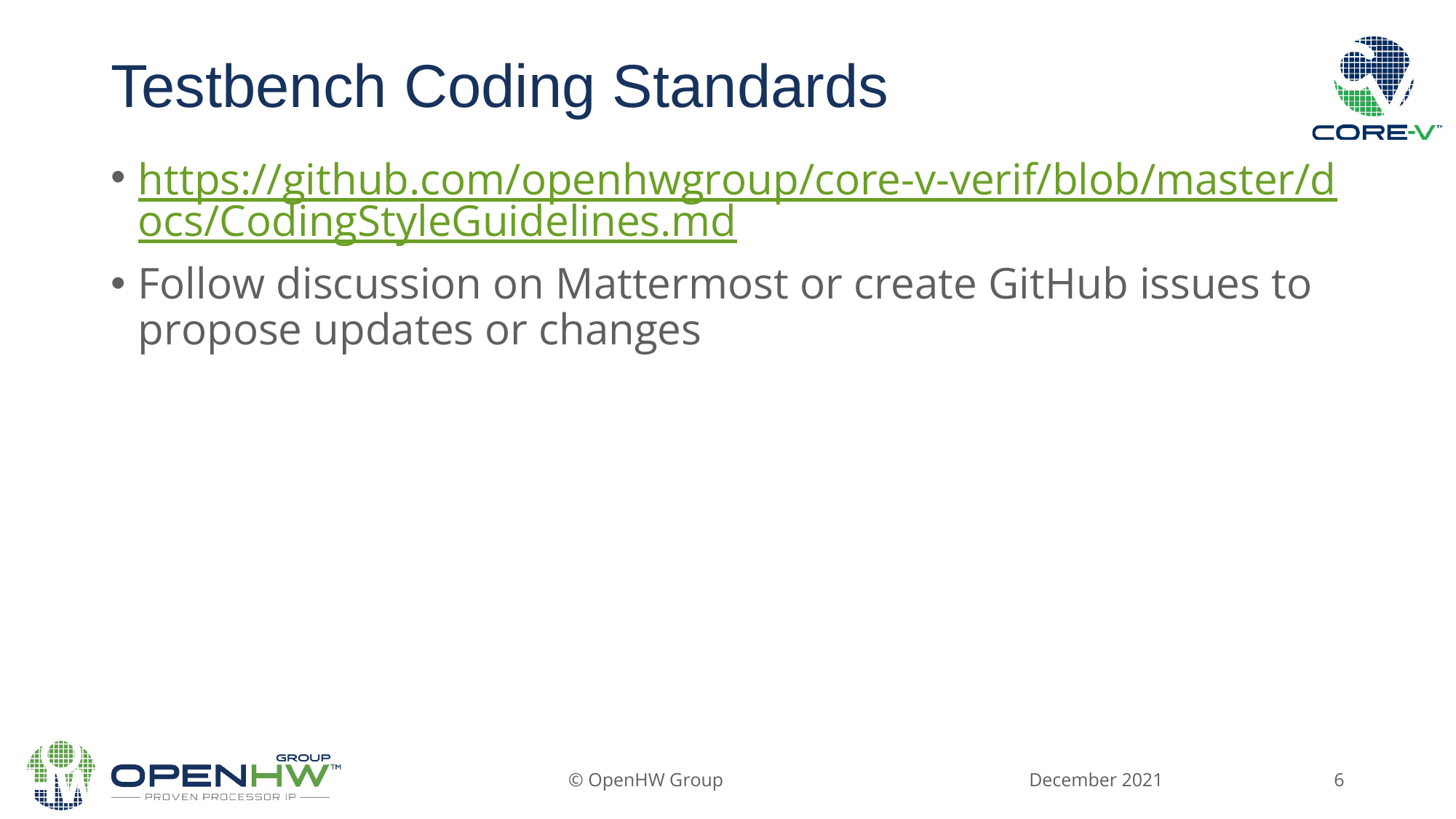

# Testbench Coding Standards
https://github.com/openhwgroup/core-v-verif/blob/master/docs/CodingStyleGuidelines.md
Follow discussion on Mattermost or create GitHub issues to propose updates or changes
December 2021
© OpenHW Group
6